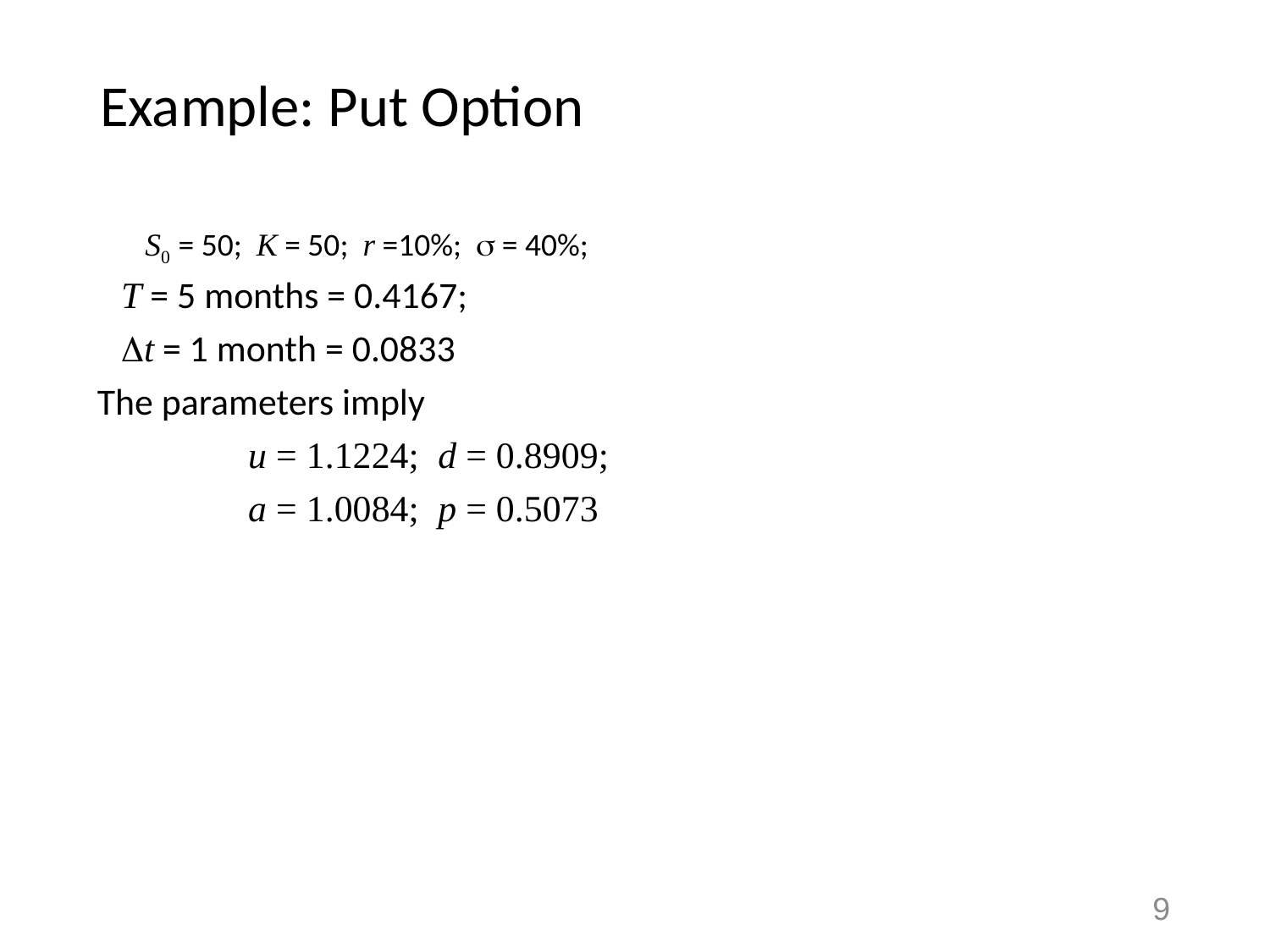

# Example: Put Option
S0 = 50;  K = 50;  r =10%;  σ = 40%;
	T = 5 months = 0.4167;
	Δt = 1 month = 0.0833
The parameters imply
		u = 1.1224;  d = 0.8909;
		a = 1.0084;  p = 0.5073
9